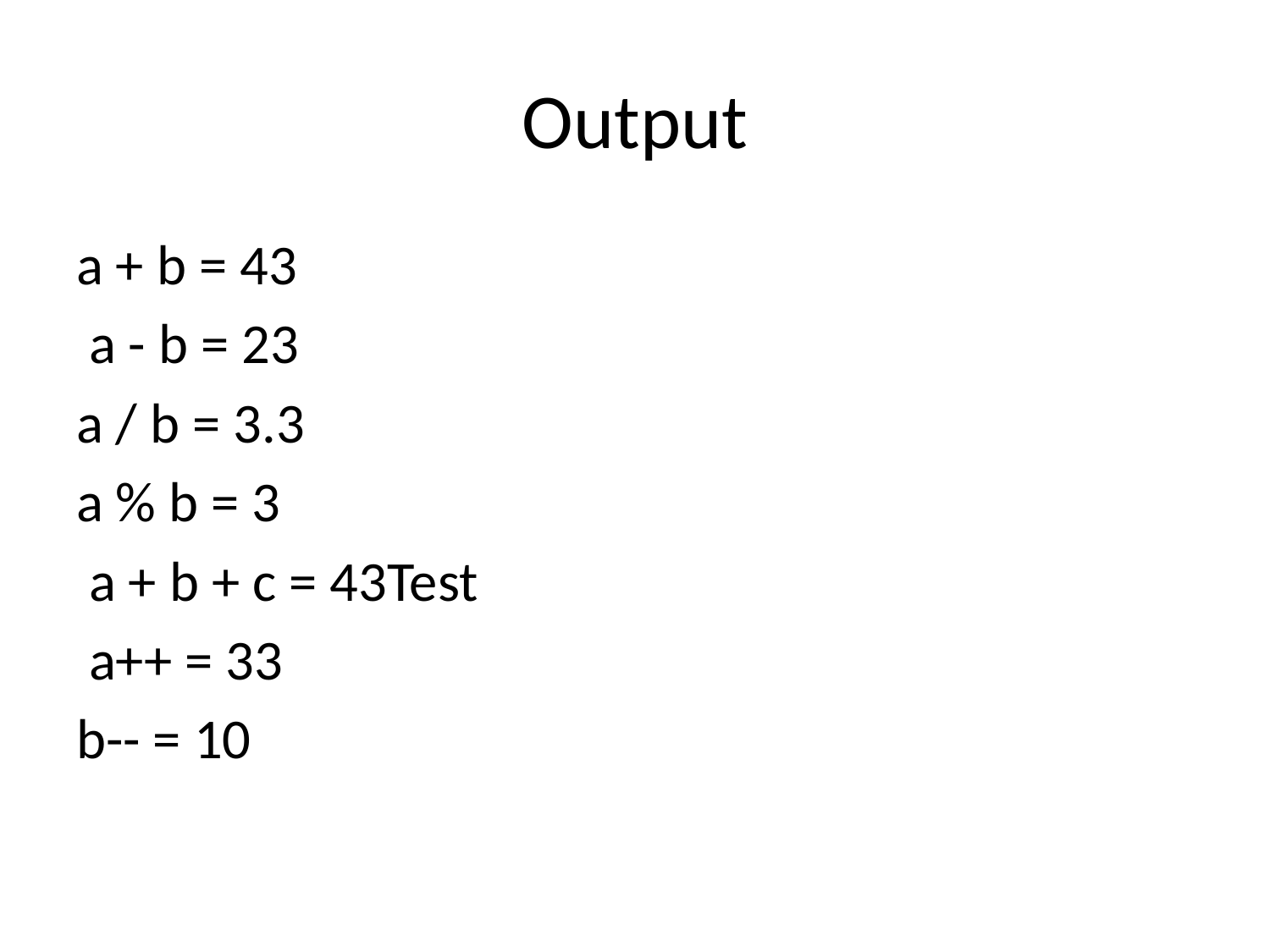

# Output
a + b = 43
 a - b = 23
a / b = 3.3
a % b = 3
 a + b + c = 43Test
 a++ = 33
b-- = 10